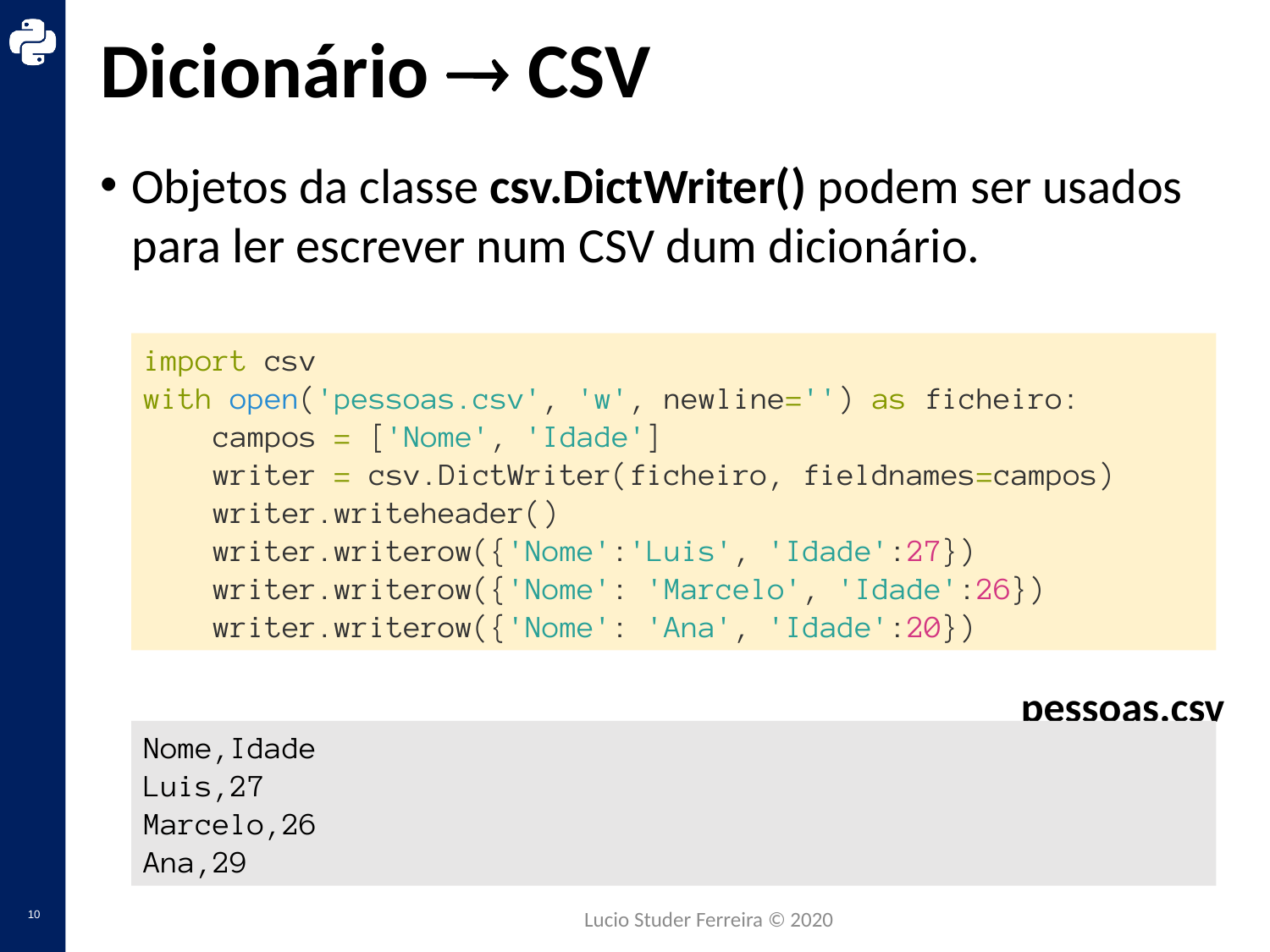

# Dicionário → CSV
Objetos da classe csv.DictWriter() podem ser usados para ler escrever num CSV dum dicionário.
import csv
with open('pessoas.csv', 'w', newline='') as ficheiro:
    campos = ['Nome', 'Idade']
    writer = csv.DictWriter(ficheiro, fieldnames=campos)
    writer.writeheader()
    writer.writerow({'Nome':'Luis', 'Idade':27})
    writer.writerow({'Nome': 'Marcelo', 'Idade':26})
    writer.writerow({'Nome': 'Ana', 'Idade':20})
pessoas.csv
Nome,Idade
Luis,27
Marcelo,26
Ana,29